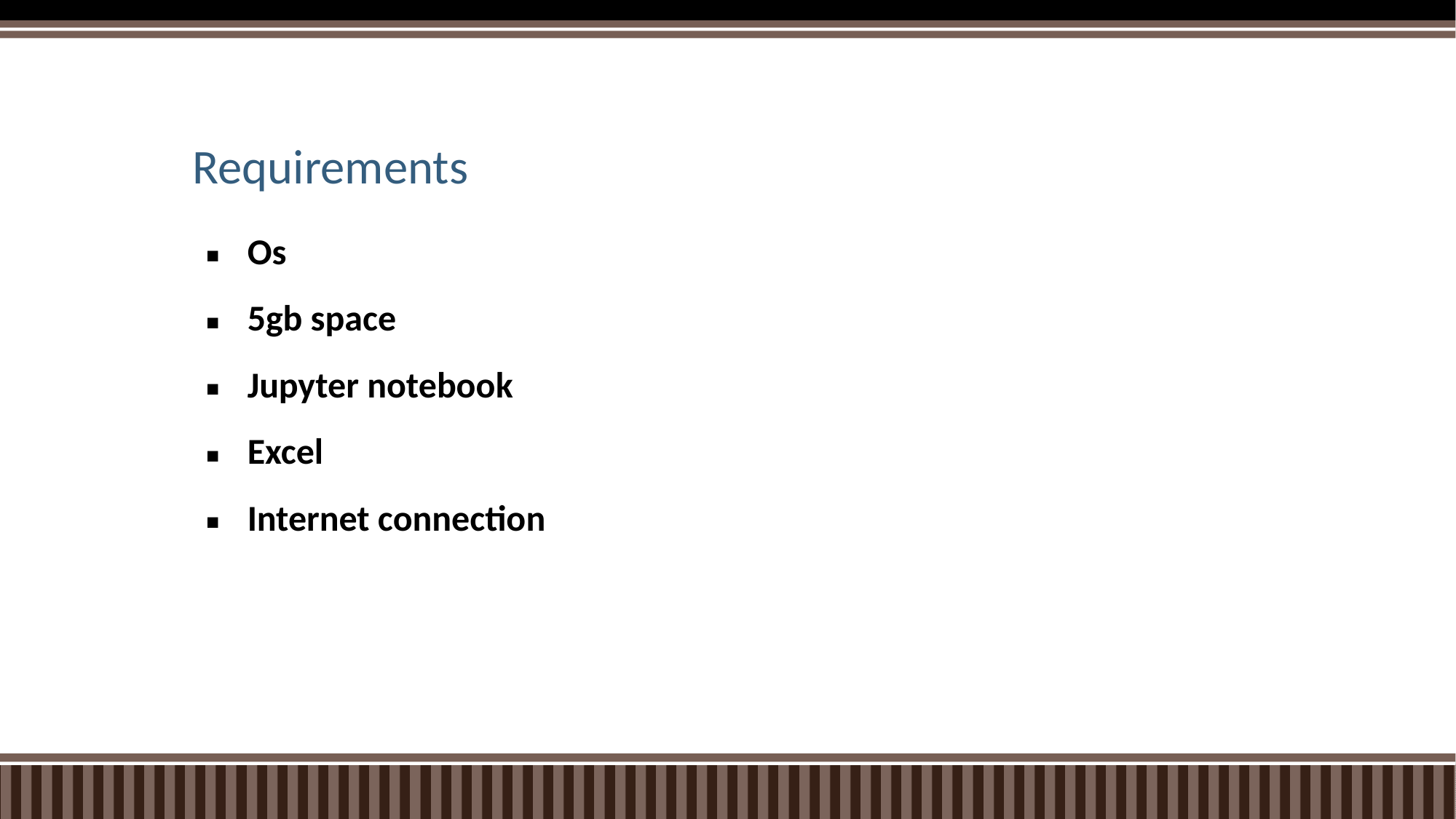

# Requirements
Os
5gb space
Jupyter notebook
Excel
Internet connection